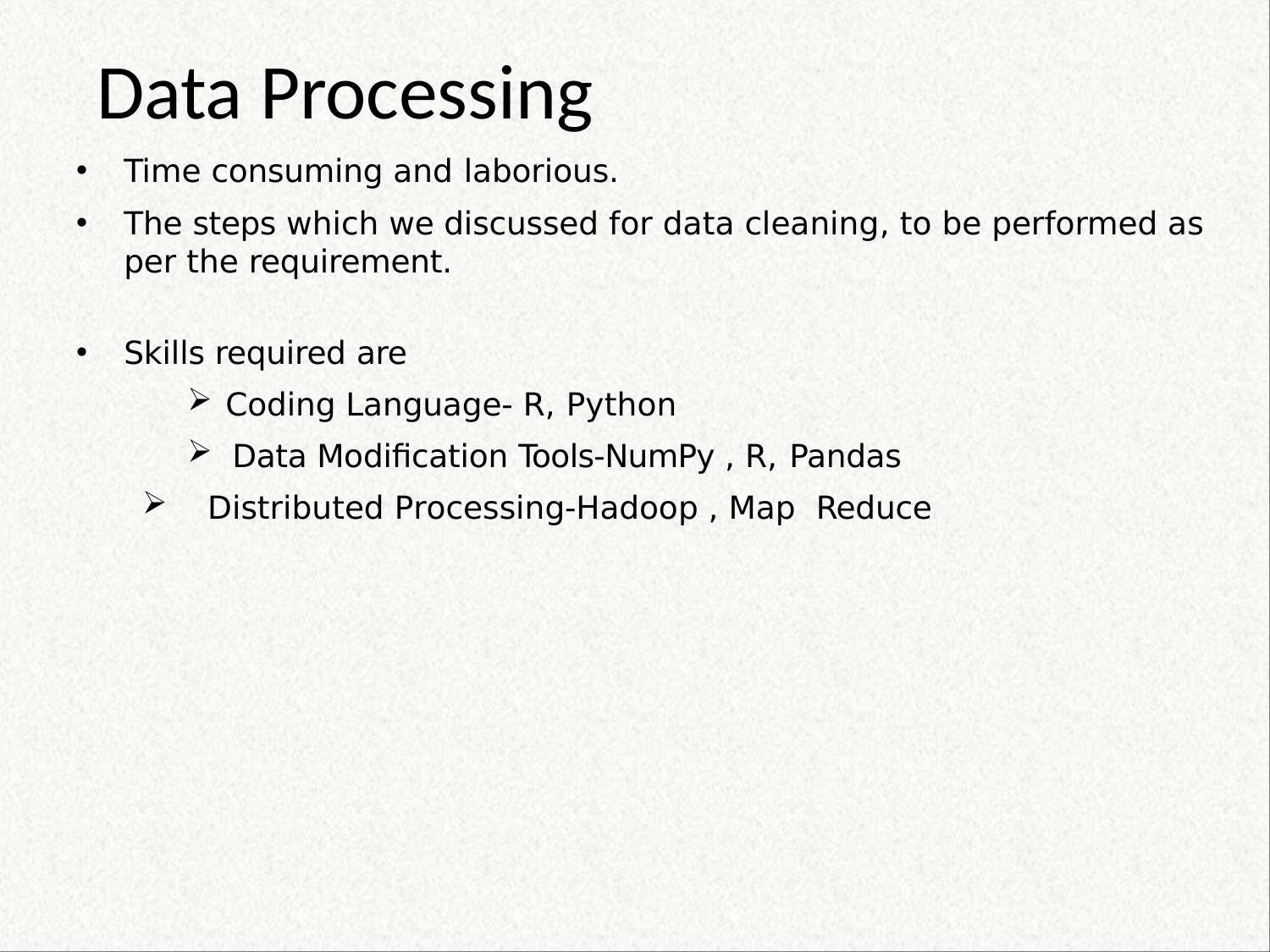

# Data Processing
Time consuming and laborious.
The steps which we discussed for data cleaning, to be performed as per the requirement.

Skills required are
Coding Language- R, Python
Data Modification Tools-NumPy , R, Pandas
  Distributed Processing-Hadoop , Map  Reduce